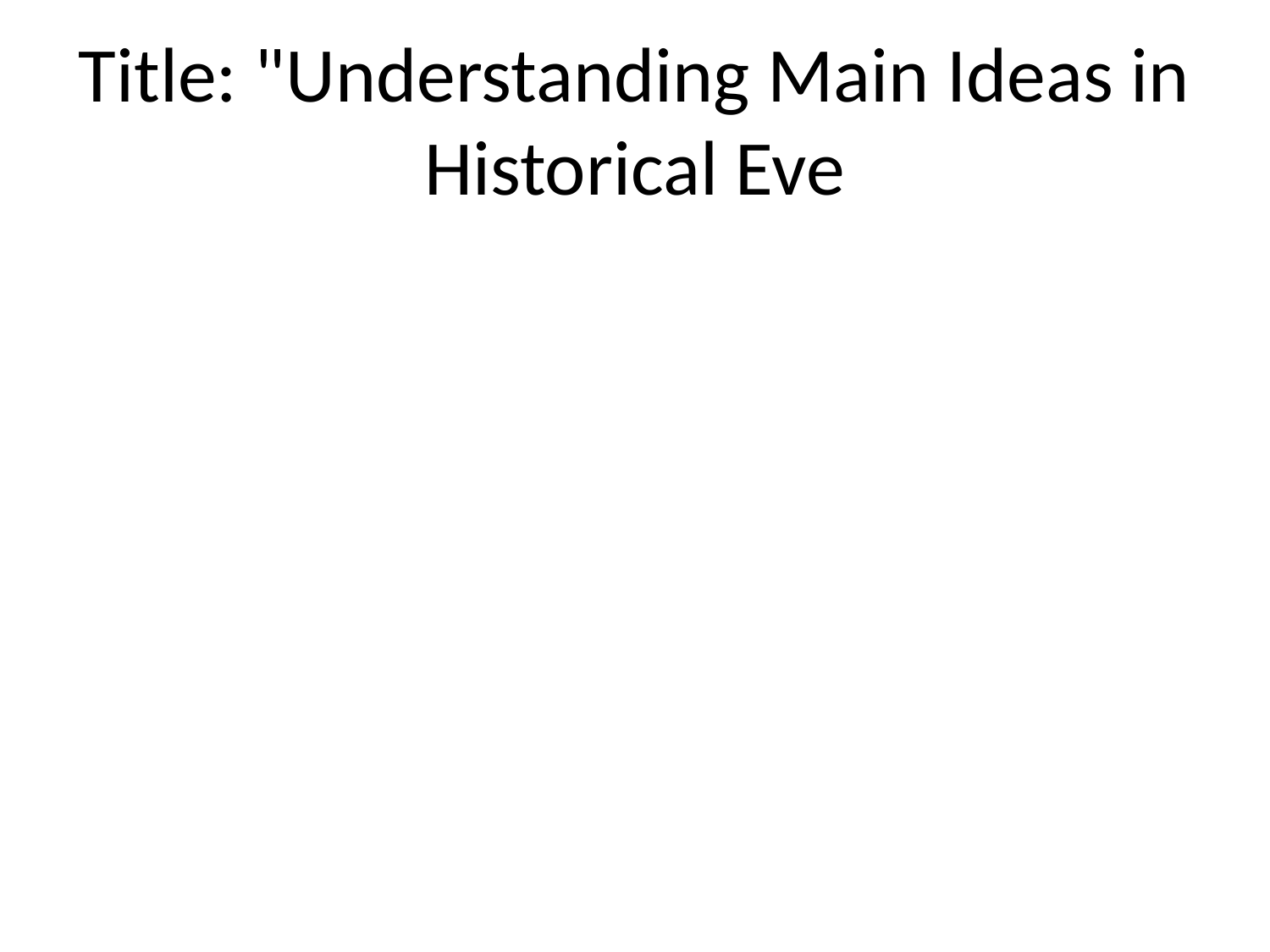

# Title: "Understanding Main Ideas in Historical Eve